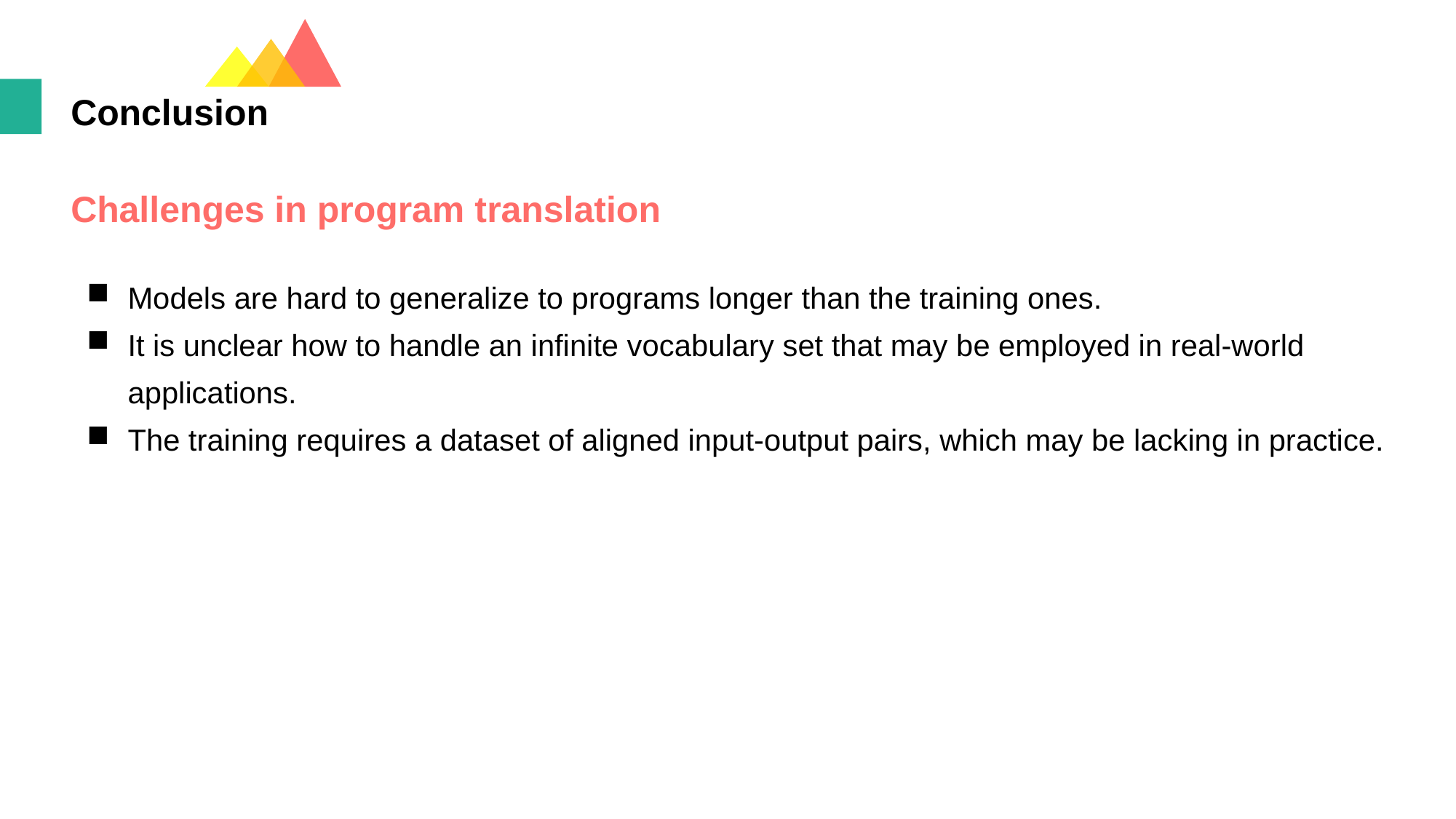

# Conclusion
Challenges in program translation
Models are hard to generalize to programs longer than the training ones.
It is unclear how to handle an infinite vocabulary set that may be employed in real-world applications.
The training requires a dataset of aligned input-output pairs, which may be lacking in practice.